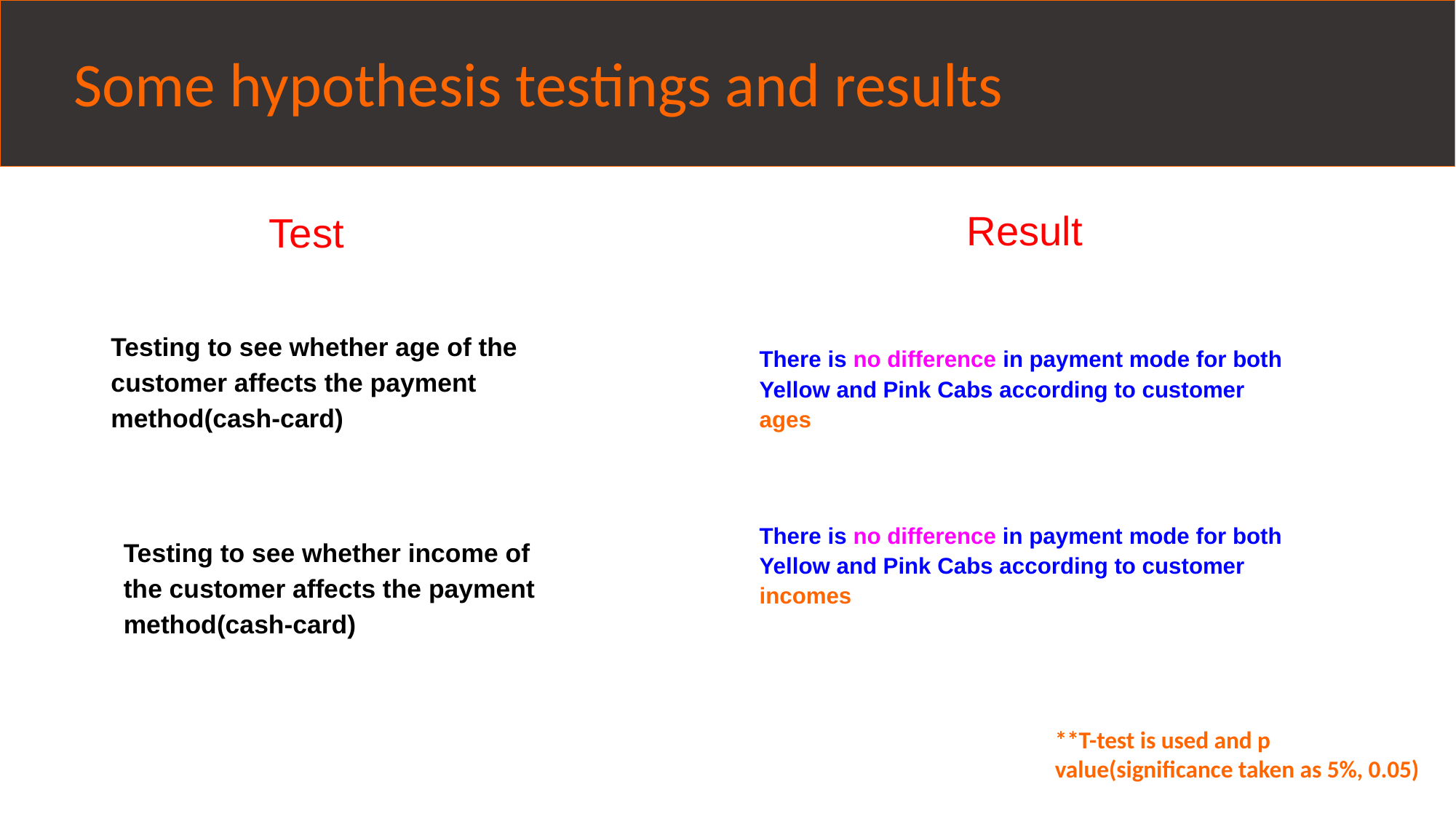

Some hypothesis testings and results
#
Result
Test
Testing to see whether age of the customer affects the payment method(cash-card)

There is no difference in payment mode for both Yellow and Pink Cabs according to customer ages
There is no difference in payment mode for both Yellow and Pink Cabs according to customer incomes
Testing to see whether income of the customer affects the payment method(cash-card)
**T-test is used and p value(significance taken as 5%, 0.05)